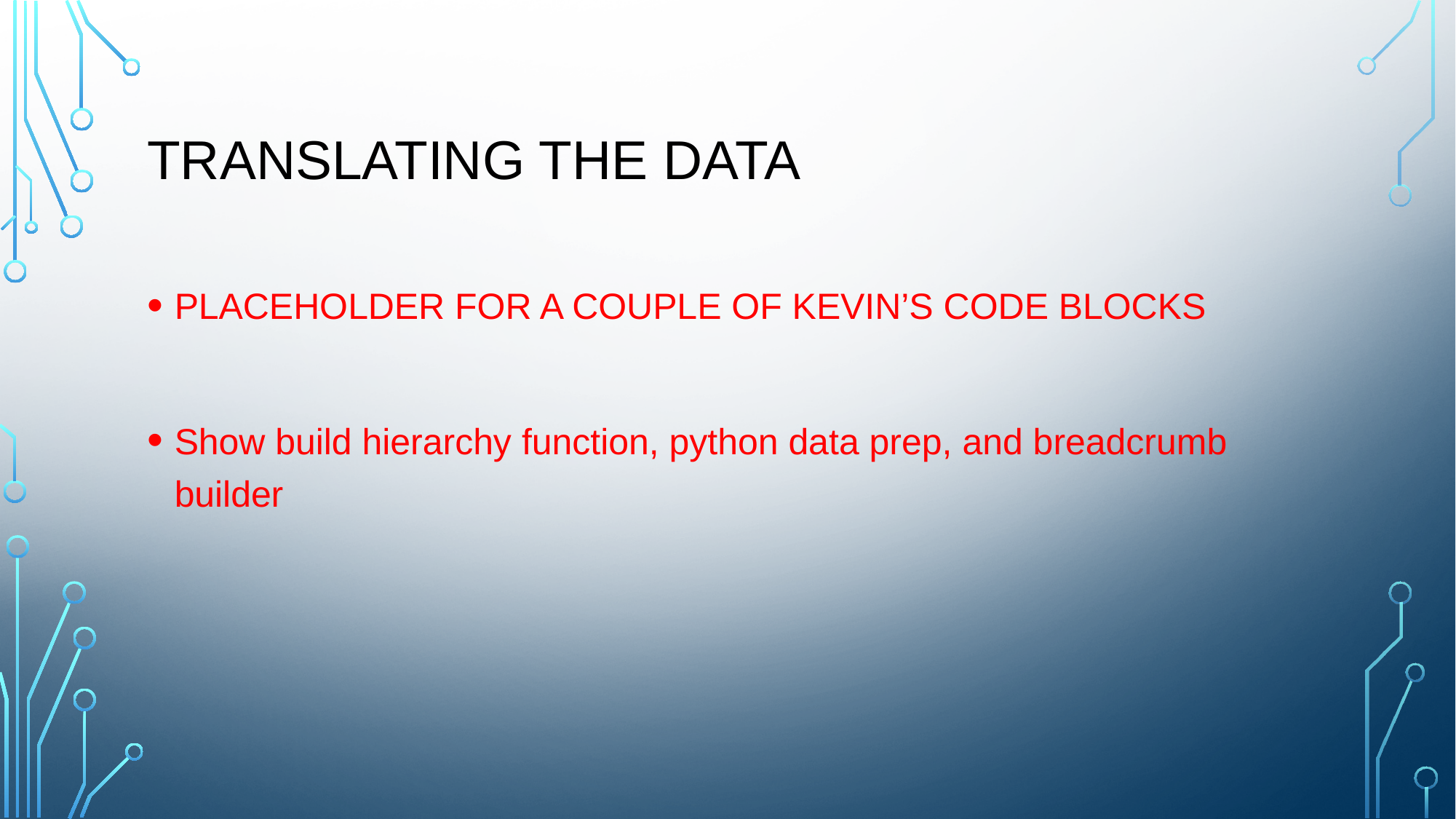

# Translating the Data
PLACEHOLDER FOR A COUPLE OF KEVIN’S CODE BLOCKS

Show build hierarchy function, python data prep, and breadcrumb builder